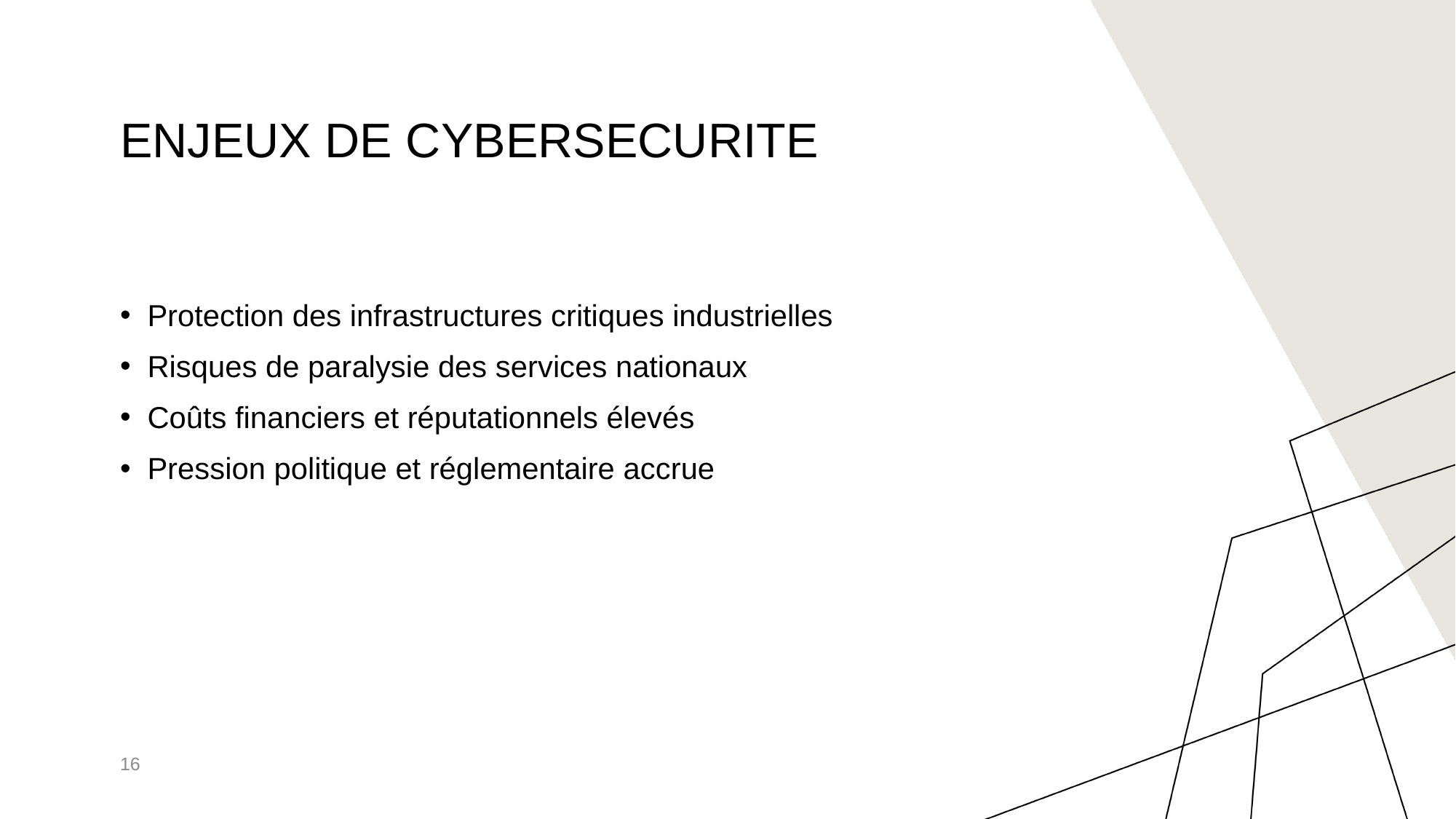

# Enjeux de cybersecurite

Protection des infrastructures critiques industrielles
Risques de paralysie des services nationaux
Coûts financiers et réputationnels élevés
Pression politique et réglementaire accrue
16